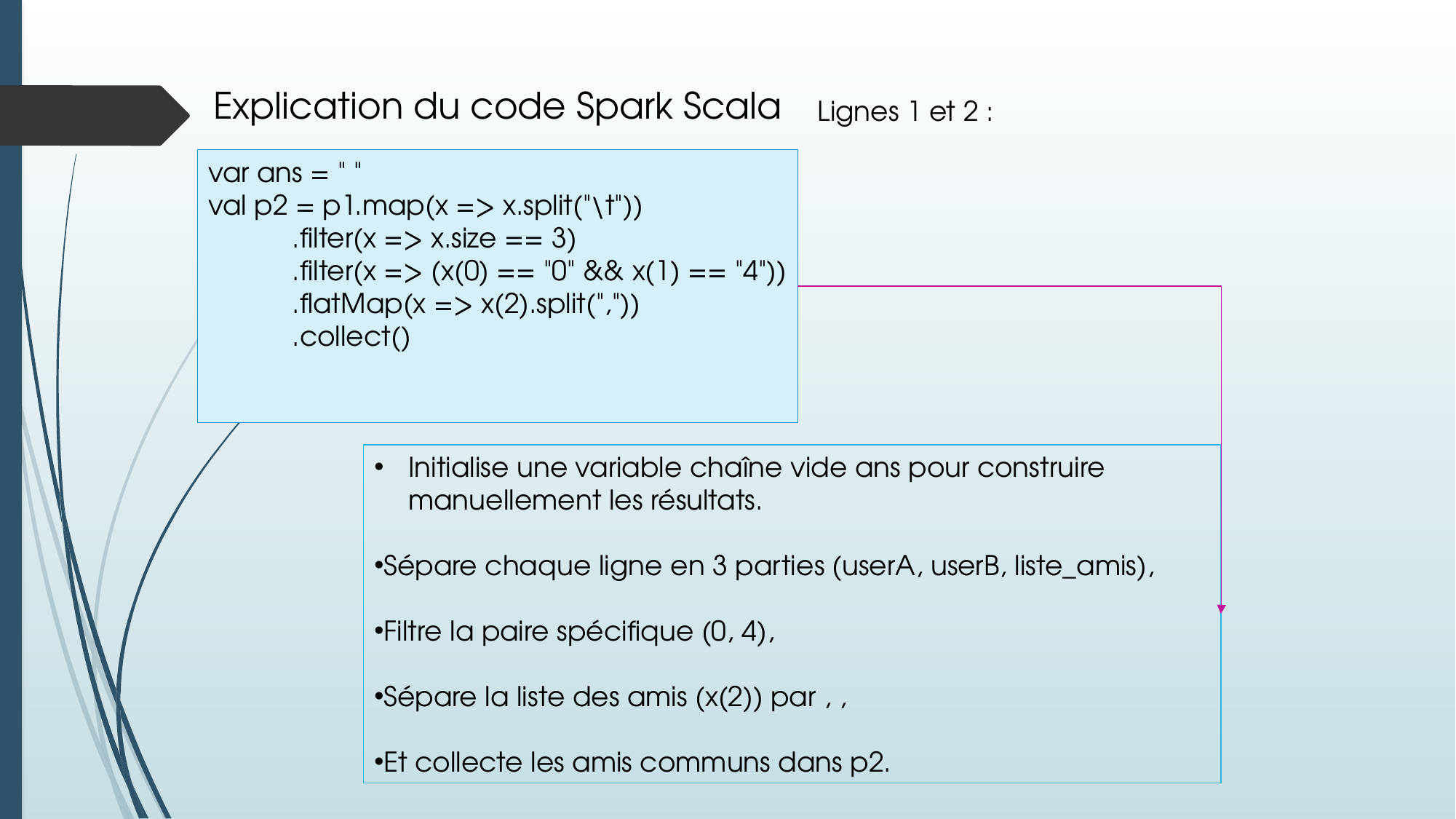

Explication du code Spark Scala
Lignes 1 et 2 :
var ans = " "
val p2 = p1.map(x => x.split("\t"))
           .filter(x => x.size == 3)
           .filter(x => (x(0) == "0" && x(1) == "4"))
           .flatMap(x => x(2).split(","))
           .collect()

Initialise une variable chaîne vide ans pour construire manuellement les résultats.

Sépare chaque ligne en 3 parties (userA, userB, liste_amis),

Filtre la paire spécifique (0, 4),

Sépare la liste des amis (x(2)) par , ,

Et collecte les amis communs dans p2.